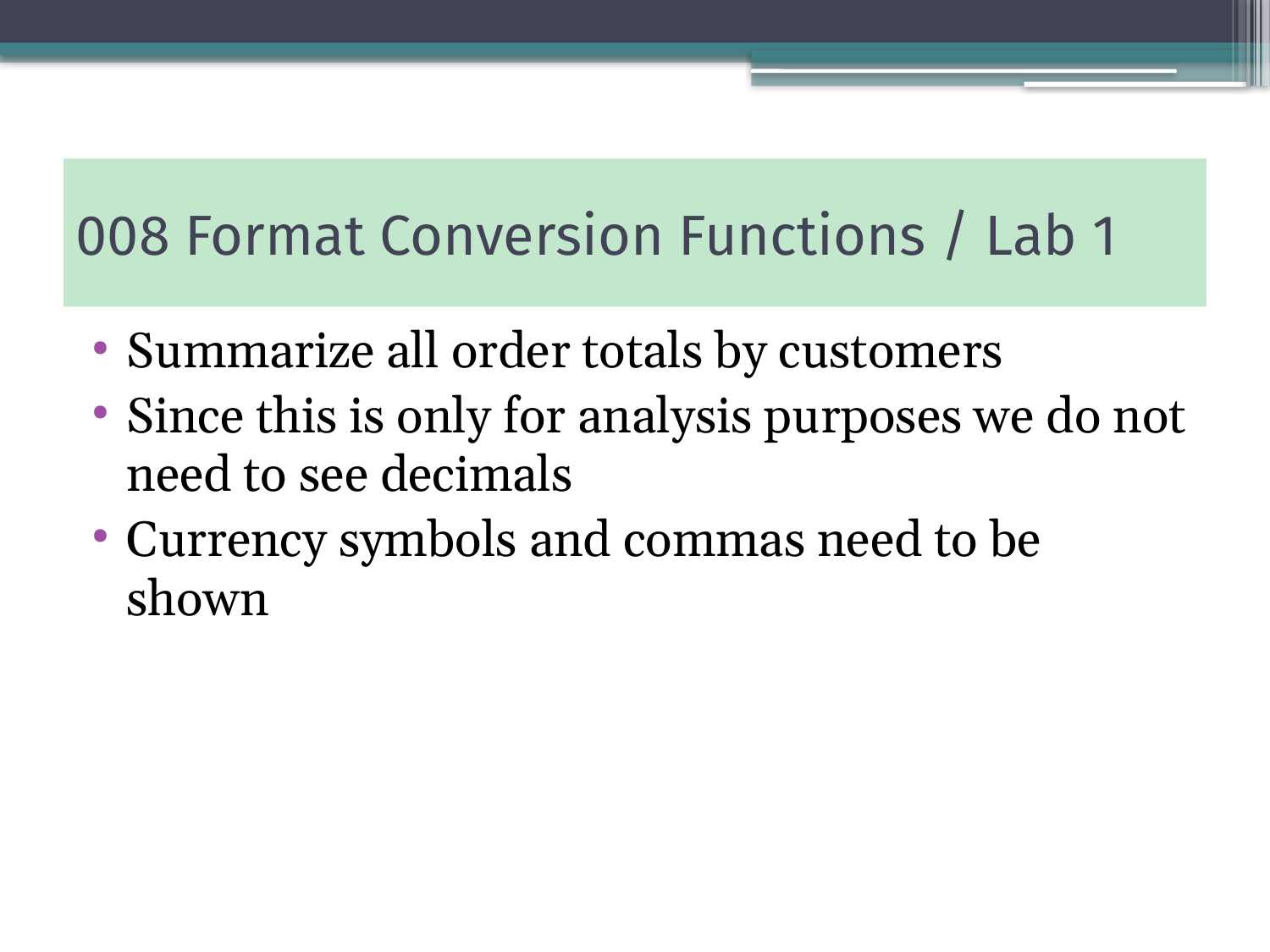

# 008 Format Conversion Functions / Lab 1
Summarize all order totals by customers
Since this is only for analysis purposes we do not need to see decimals
Currency symbols and commas need to be shown